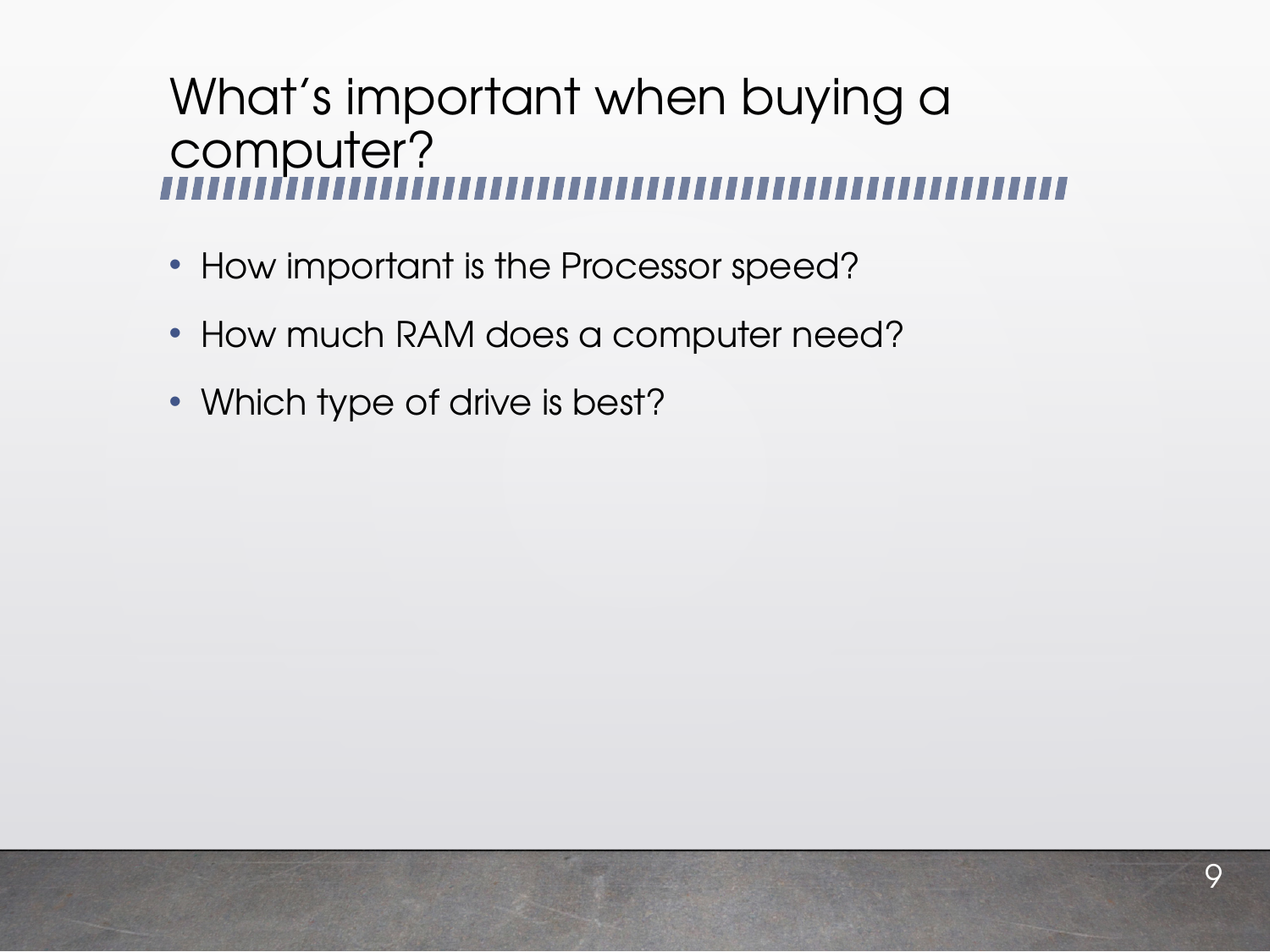

# What’s important when buying a computer?
How important is the Processor speed?
How much RAM does a computer need?
Which type of drive is best?